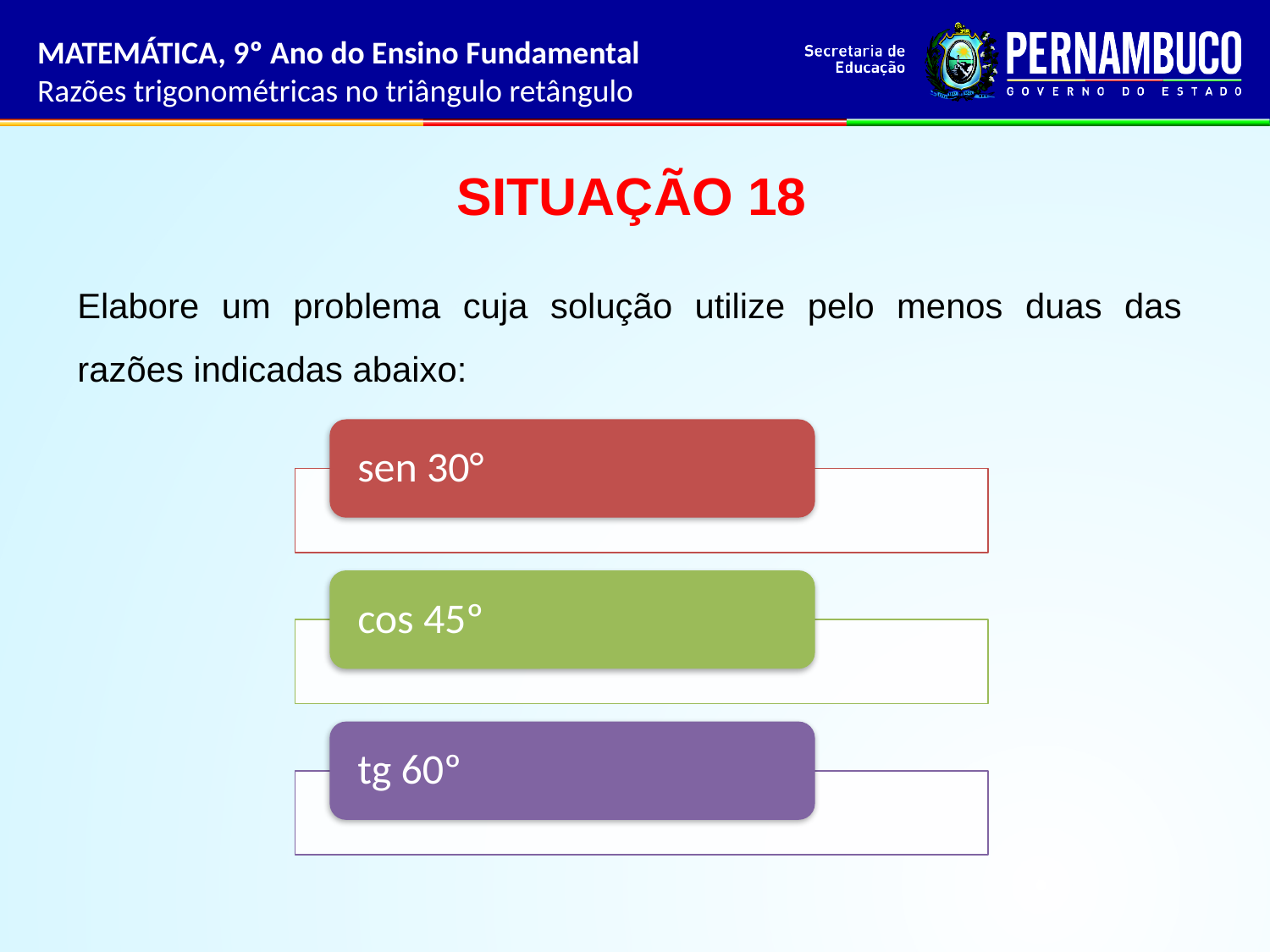

MATEMÁTICA, 9º Ano do Ensino Fundamental
Razões trigonométricas no triângulo retângulo
SITUAÇÃO 18
Elabore um problema cuja solução utilize pelo menos duas das razões indicadas abaixo:
sen 30°
cos 45º
tg 60º